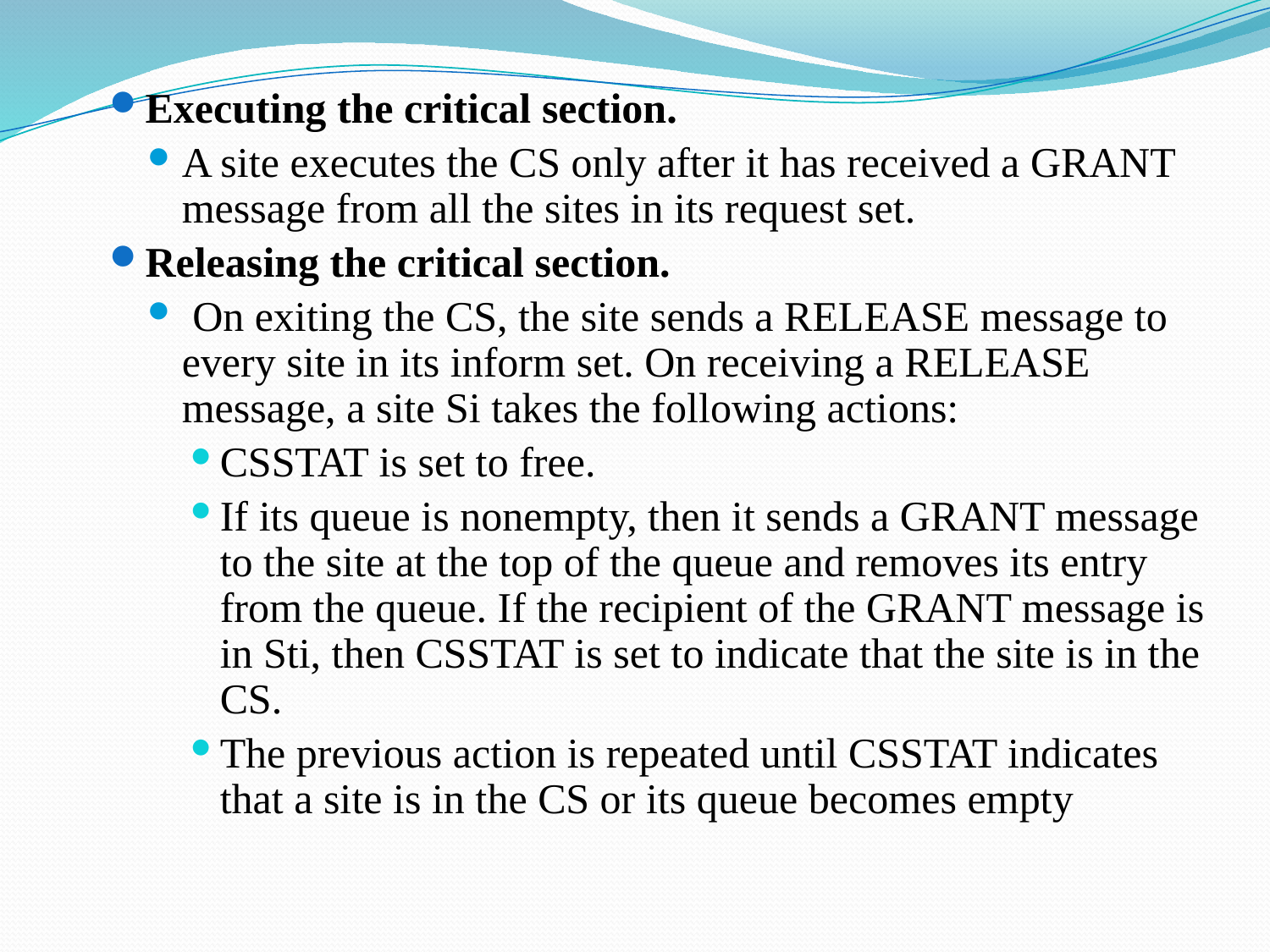

Executing the critical section.
A site executes the CS only after it has received a GRANT message from all the sites in its request set.
Releasing the critical section.
 On exiting the CS, the site sends a RELEASE message to every site in its inform set. On receiving a RELEASE message, a site Si takes the following actions:
CSSTAT is set to free.
If its queue is nonempty, then it sends a GRANT message to the site at the top of the queue and removes its entry from the queue. If the recipient of the GRANT message is in Sti, then CSSTAT is set to indicate that the site is in the CS.
The previous action is repeated until CSSTAT indicates that a site is in the CS or its queue becomes empty